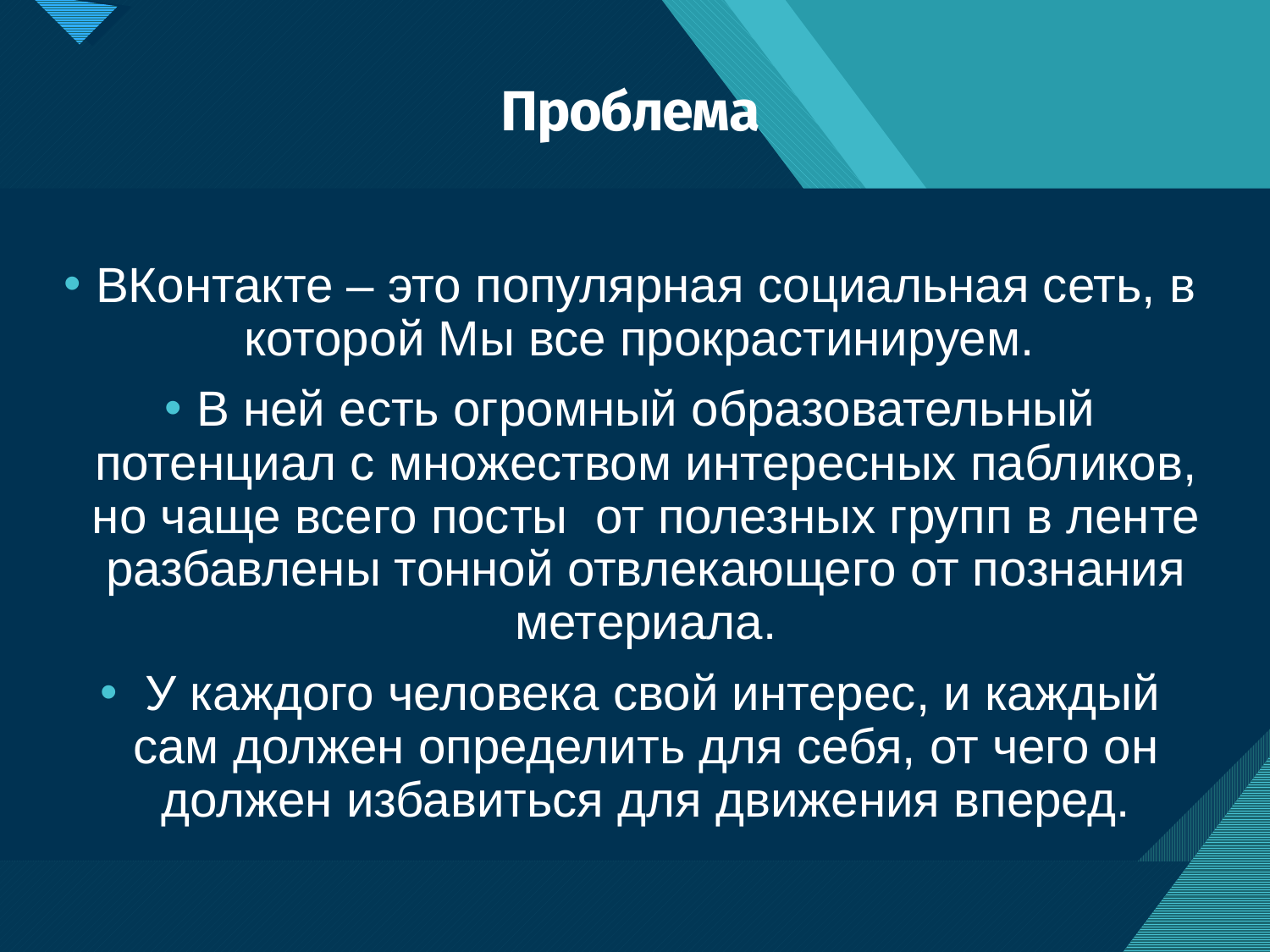

# Проблема
ВКонтакте – это популярная социальная сеть, в которой Мы все прокрастинируем.
В ней есть огромный образовательный потенциал с множеством интересных пабликов, но чаще всего посты  от полезных групп в ленте разбавлены тонной отвлекающего от познания метериала.
 У каждого человека свой интерес, и каждый сам должен определить для себя, от чего он должен избавиться для движения вперед.